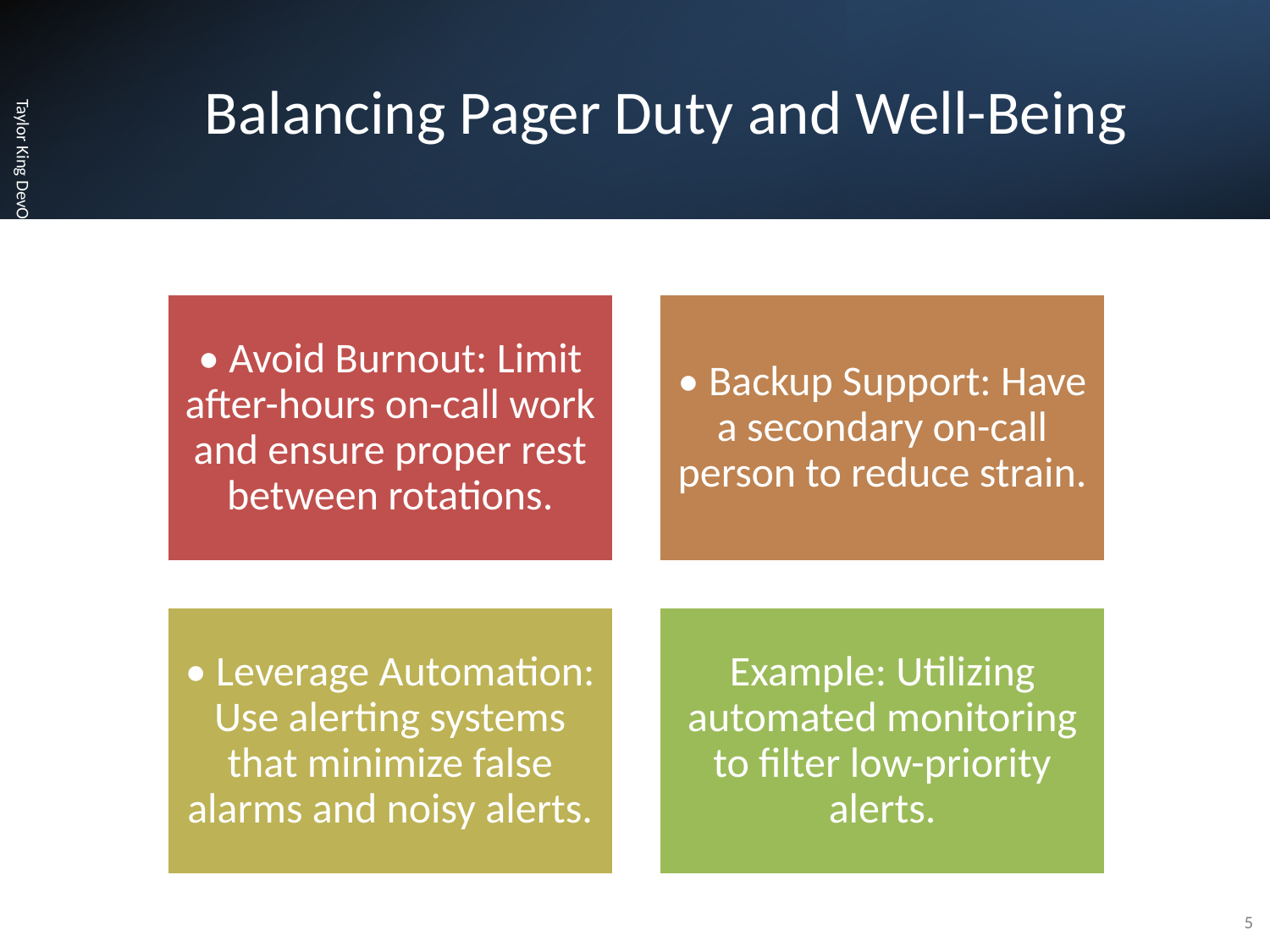

# Balancing Pager Duty and Well-Being
Taylor King DevOps Mod 7
• Avoid Burnout: Limit after-hours on-call work and ensure proper rest between rotations.
• Backup Support: Have a secondary on-call person to reduce strain.
• Leverage Automation: Use alerting systems that minimize false alarms and noisy alerts.
Example: Utilizing automated monitoring to filter low-priority alerts.
5